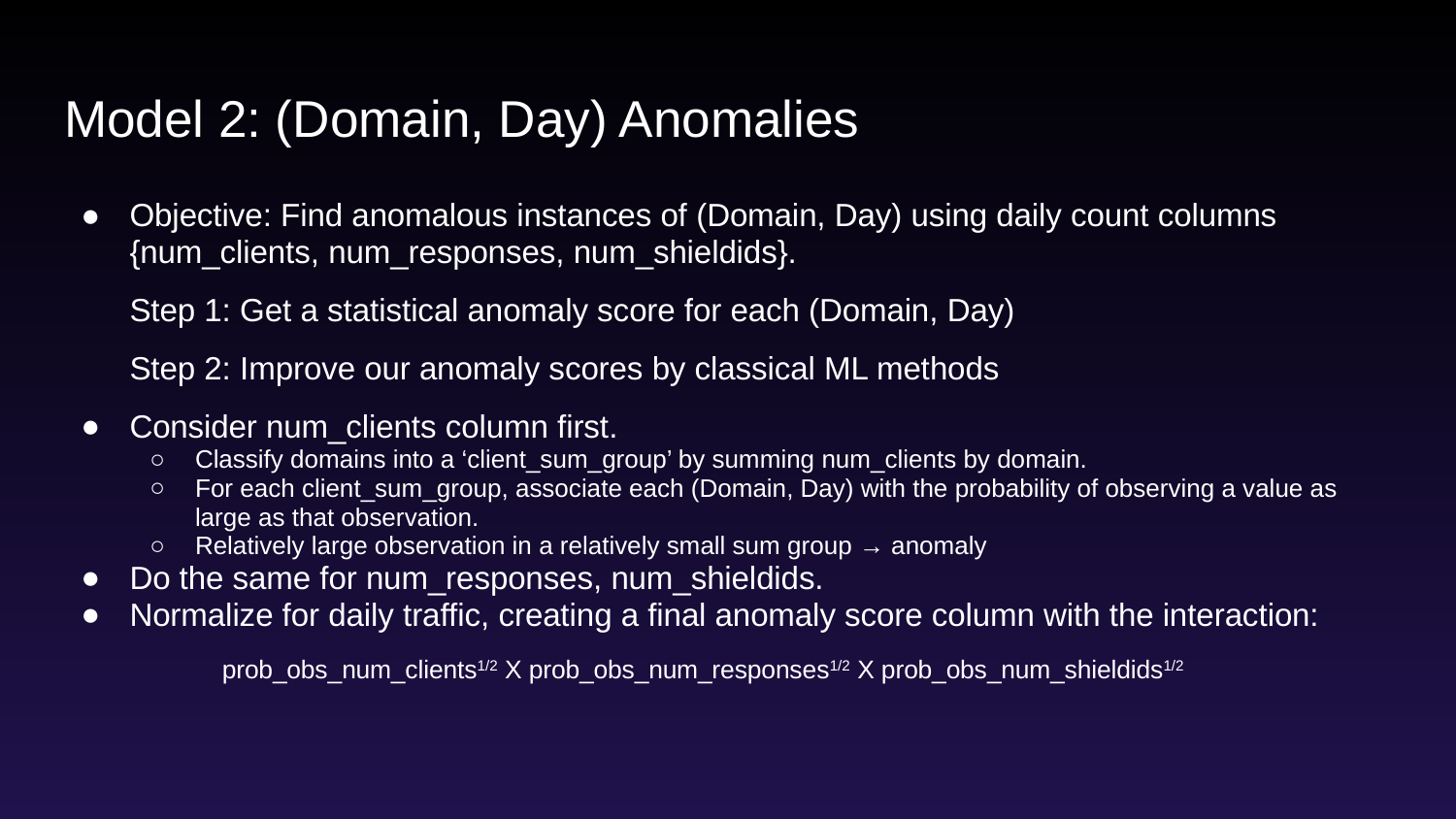

# Model 2: (Domain, Day) Anomalies
Objective: Find anomalous instances of (Domain, Day) using daily count columns {num_clients, num_responses, num_shieldids}.
Step 1: Get a statistical anomaly score for each (Domain, Day)
Step 2: Improve our anomaly scores by classical ML methods
Consider num_clients column first.
Classify domains into a ‘client_sum_group’ by summing num_clients by domain.
For each client_sum_group, associate each (Domain, Day) with the probability of observing a value as large as that observation.
Relatively large observation in a relatively small sum group → anomaly
Do the same for num_responses, num_shieldids.
Normalize for daily traffic, creating a final anomaly score column with the interaction:
prob_obs_num_clients1/2 X prob_obs_num_responses1/2 X prob_obs_num_shieldids1/2